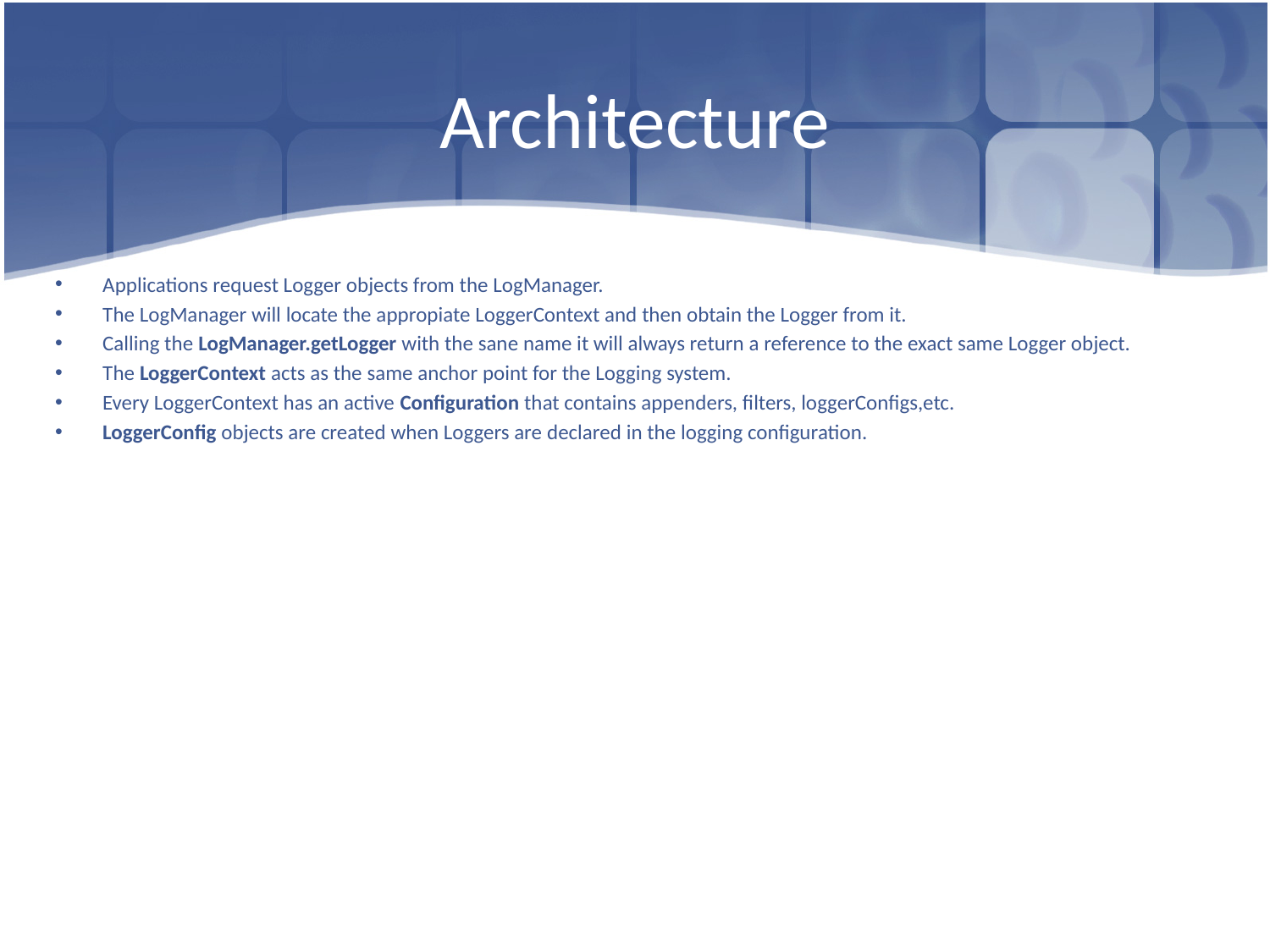

# Architecture
Applications request Logger objects from the LogManager.
The LogManager will locate the appropiate LoggerContext and then obtain the Logger from it.
Calling the LogManager.getLogger with the sane name it will always return a reference to the exact same Logger object.
The LoggerContext acts as the same anchor point for the Logging system.
Every LoggerContext has an active Configuration that contains appenders, filters, loggerConfigs,etc.
LoggerConfig objects are created when Loggers are declared in the logging configuration.